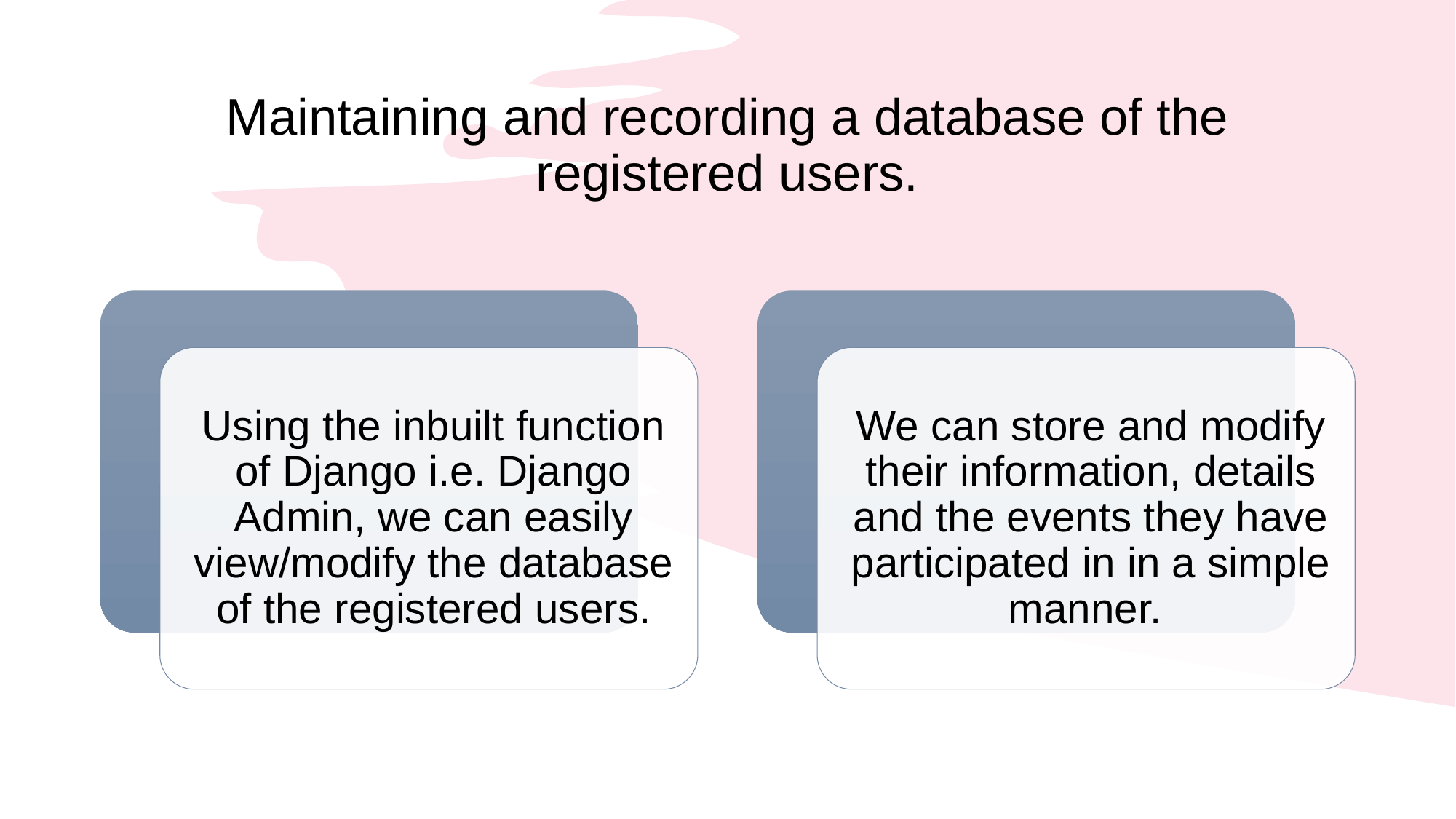

# Maintaining and recording a database of the registered users.
Using the inbuilt function of Django i.e. Django Admin, we can easily view/modify the database of the registered users.
We can store and modify their information, details and the events they have participated in in a simple manner.